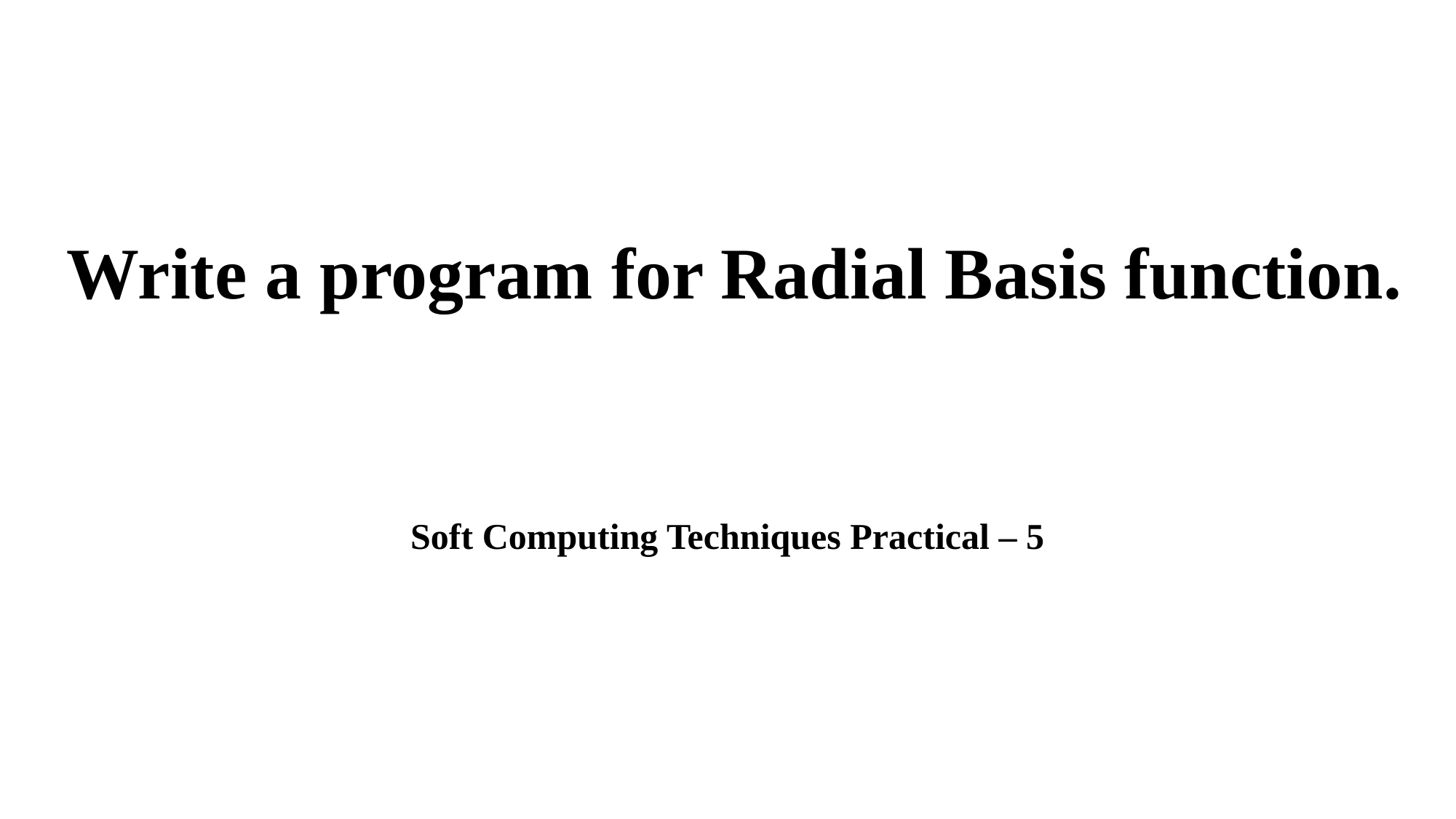

# Write a program for Radial Basis function.
Soft Computing Techniques Practical – 5